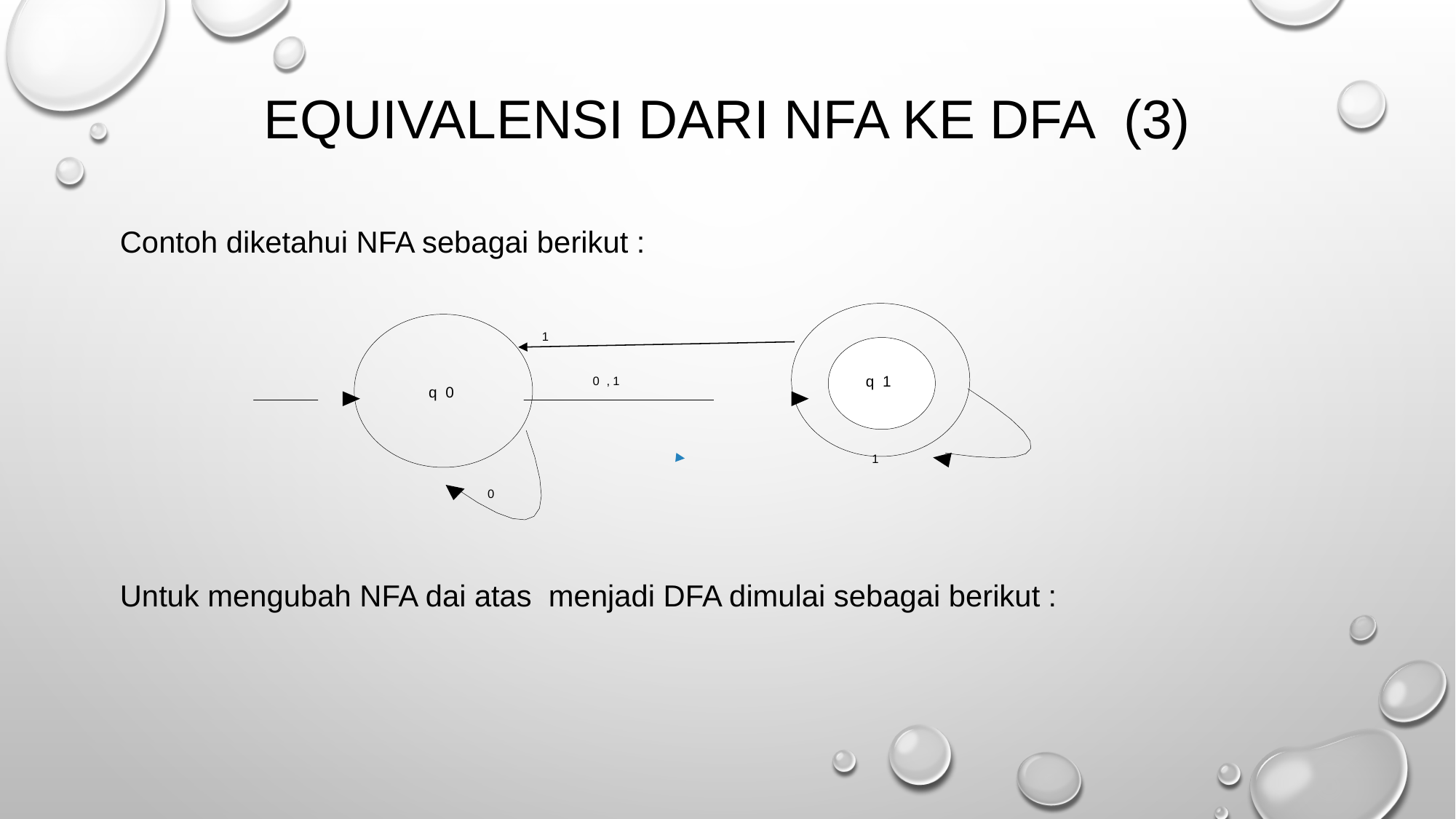

# EQUIVALENSI DARI nfa KE dfa  (3)
Contoh diketahui NFA sebagai berikut :

Untuk mengubah NFA dai atas  menjadi DFA dimulai sebagai berikut :

q
1

0
,
1
q
0

1
1
0